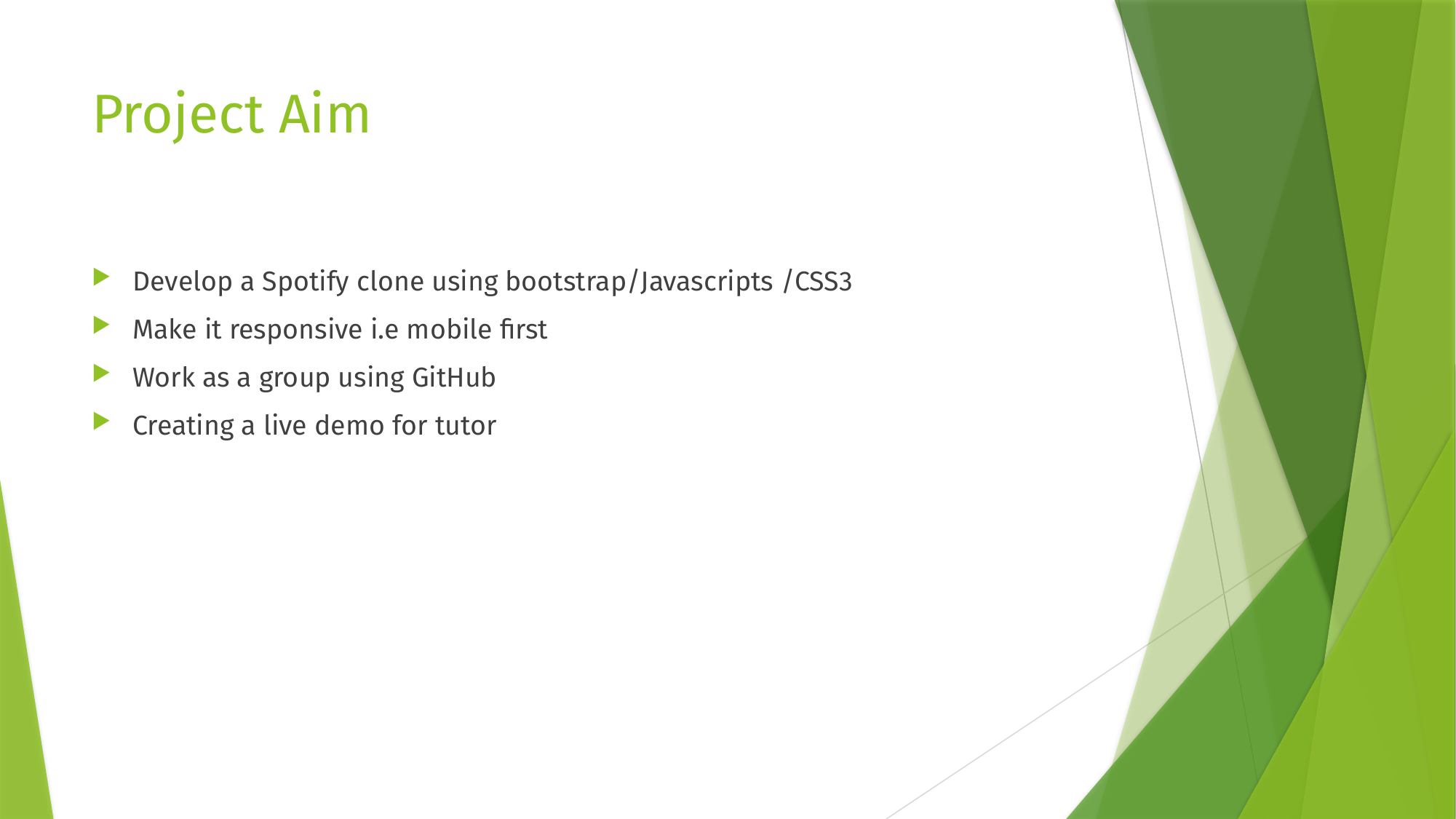

# Project Aim
Develop a Spotify clone using bootstrap/Javascripts /CSS3
Make it responsive i.e mobile first
Work as a group using GitHub
Creating a live demo for tutor